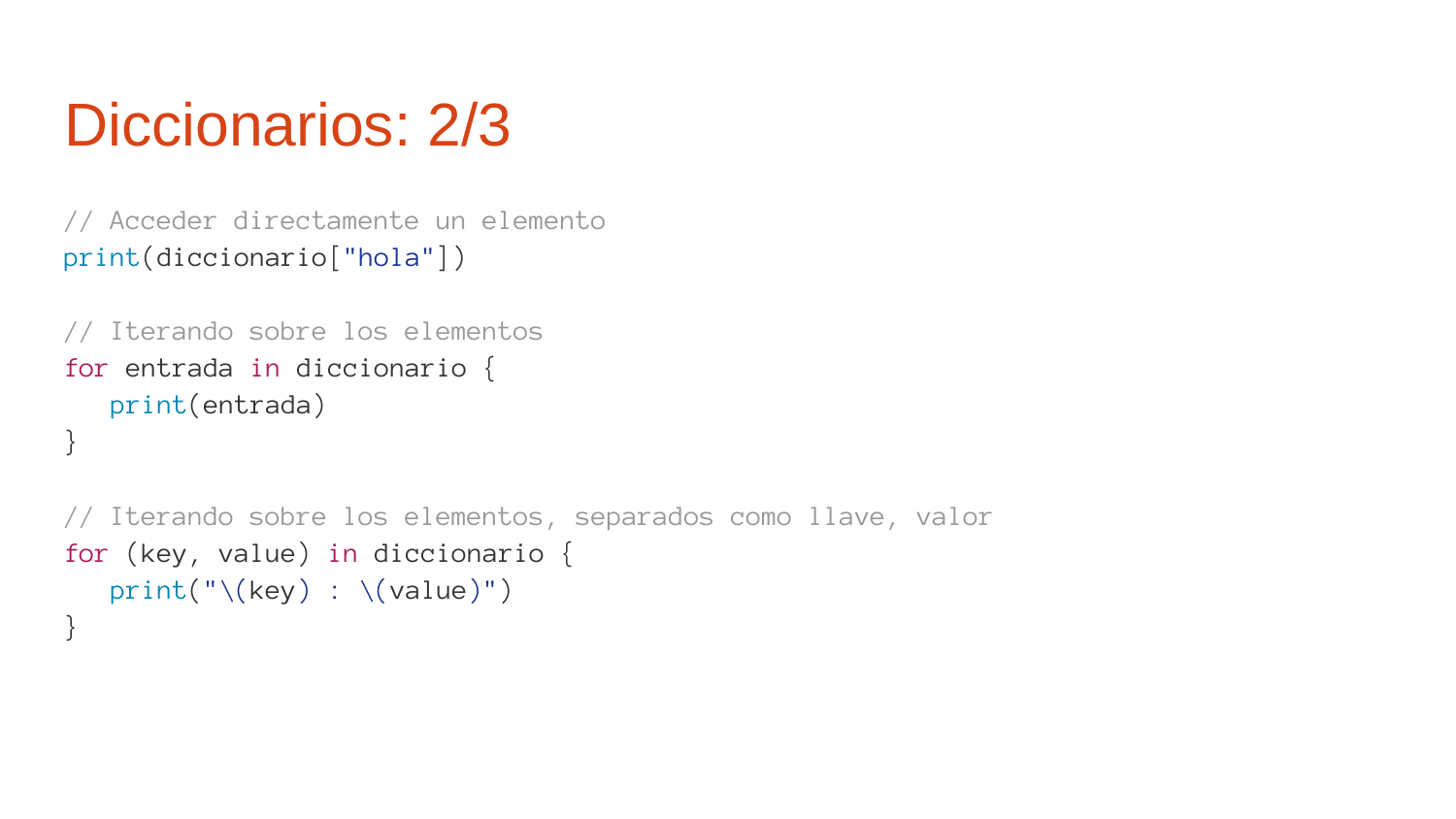

# Diccionarios: 2/3
// Acceder directamente un elemento
print(diccionario["hola"])

// Iterando sobre los elementos
for entrada in diccionario {
   print(entrada)
}

// Iterando sobre los elementos, separados como llave, valor
for (key, value) in diccionario {
   print("\(key) : \(value)")
}